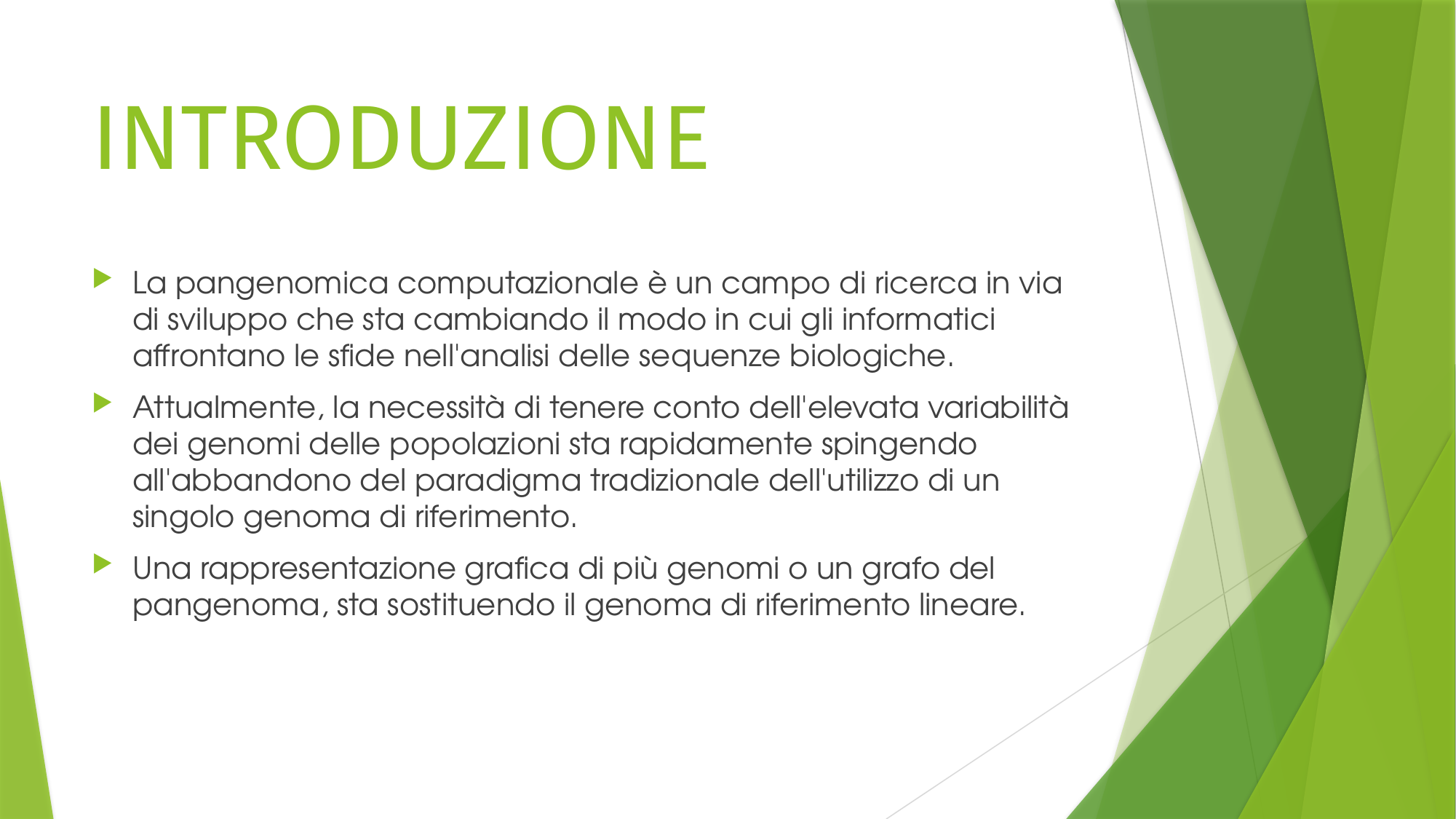

# INTRODUZIONE
La pangenomica computazionale è un campo di ricerca in via di sviluppo che sta cambiando il modo in cui gli informatici affrontano le sfide nell'analisi delle sequenze biologiche.
Attualmente, la necessità di tenere conto dell'elevata variabilità dei genomi delle popolazioni sta rapidamente spingendo all'abbandono del paradigma tradizionale dell'utilizzo di un singolo genoma di riferimento.
Una rappresentazione grafica di più genomi o un grafo del pangenoma, sta sostituendo il genoma di riferimento lineare.